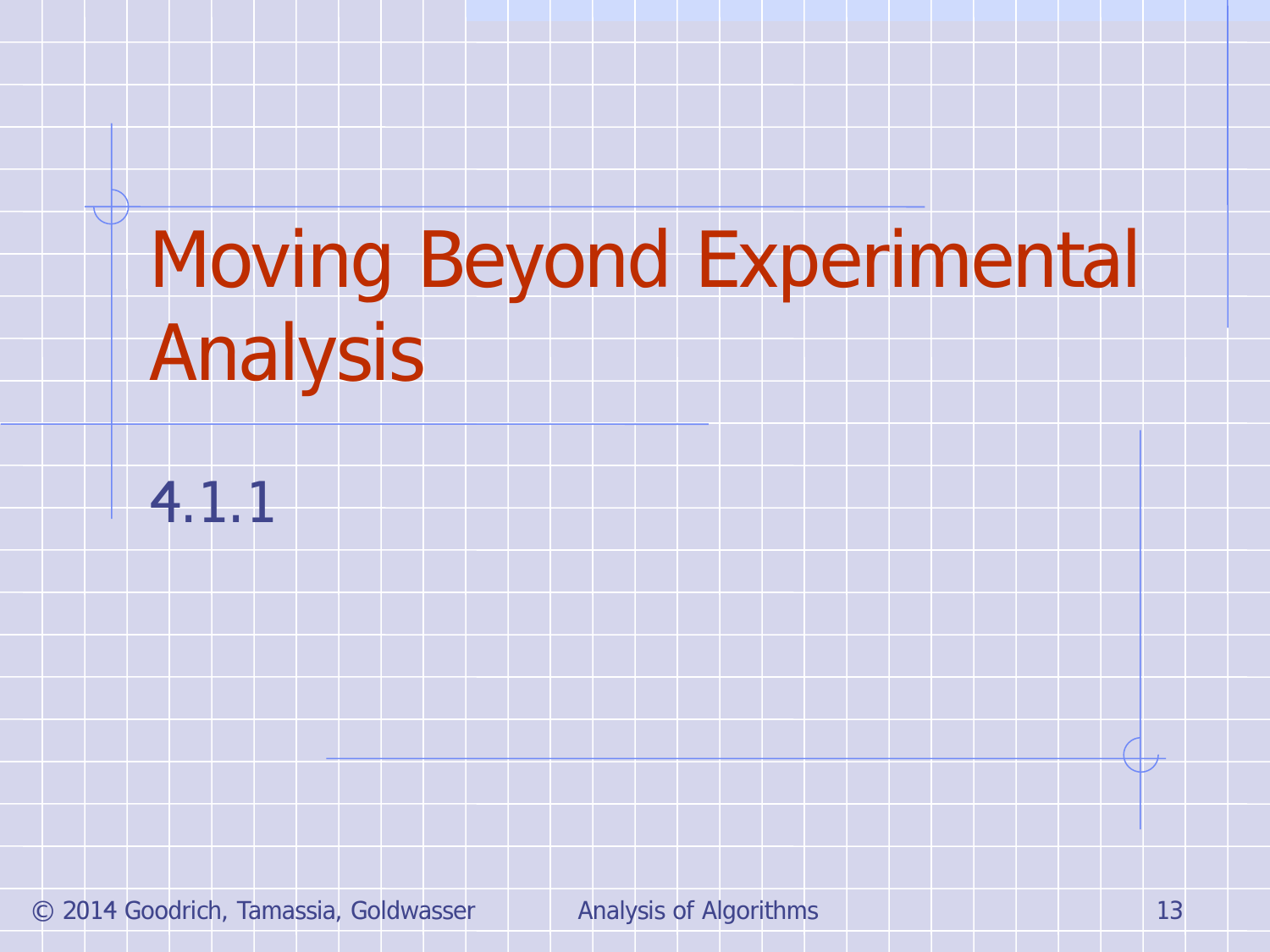

# Moving Beyond Experimental Analysis
4.1.1
© 2014 Goodrich, Tamassia, Goldwasser
Analysis of Algorithms
13